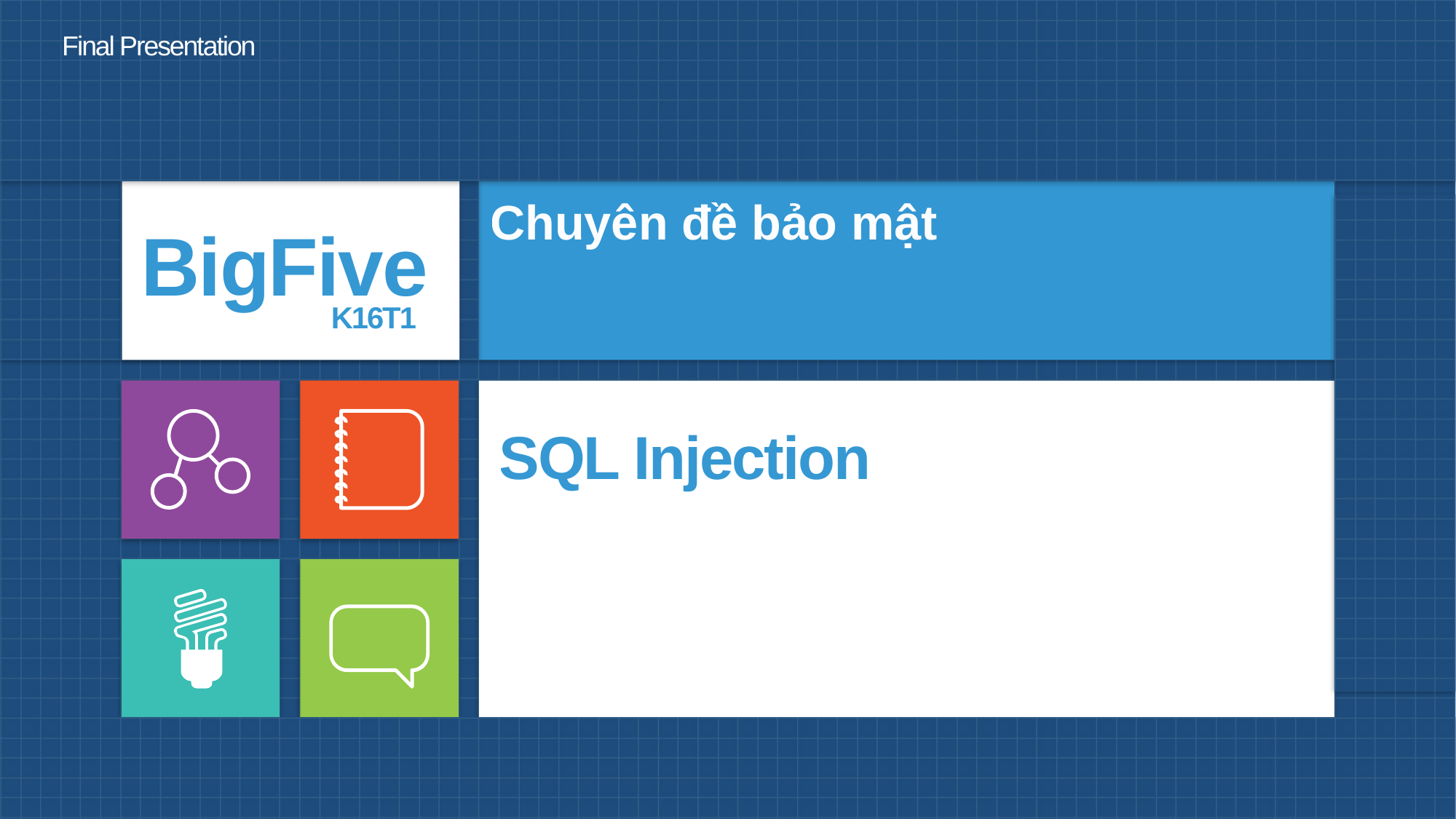

Final Presentation
Chuyên đề bảo mật
# SQL Injection